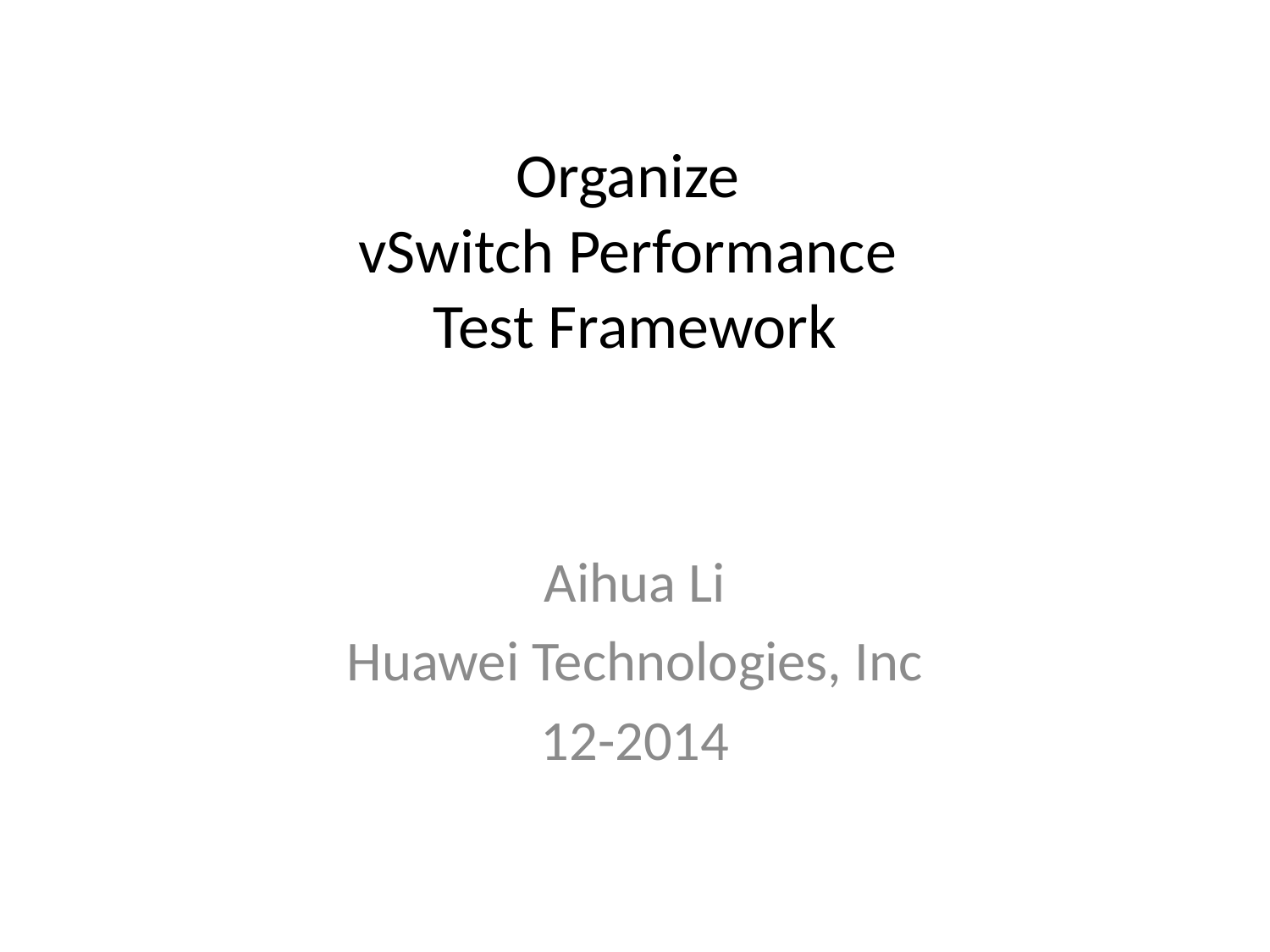

# Organize vSwitch Performance Test Framework
Aihua Li
Huawei Technologies, Inc
12-2014